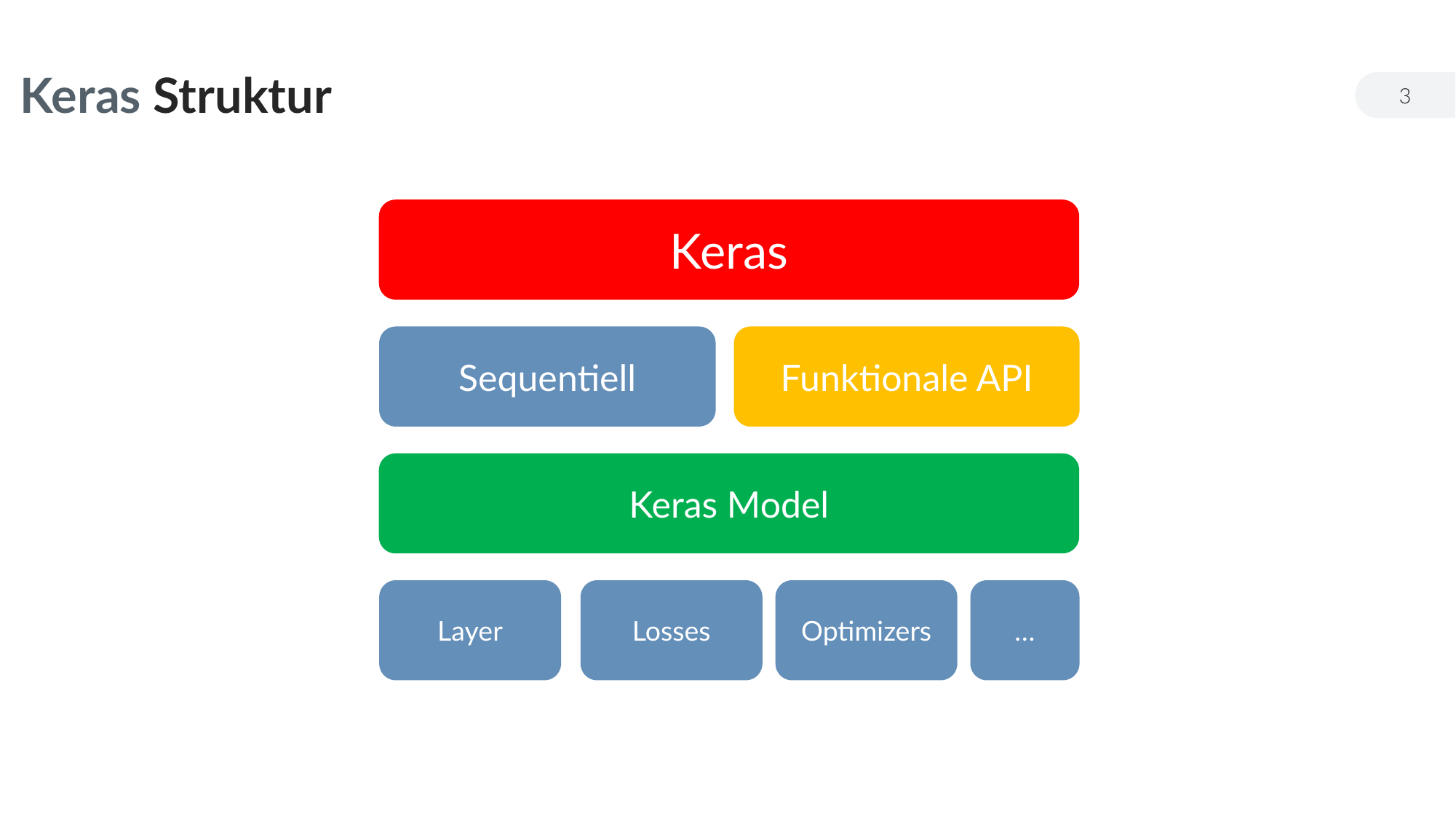

Keras Struktur
3
Keras
Sequentiell
Funktionale API
Keras Model
Layer
Losses
Optimizers
…